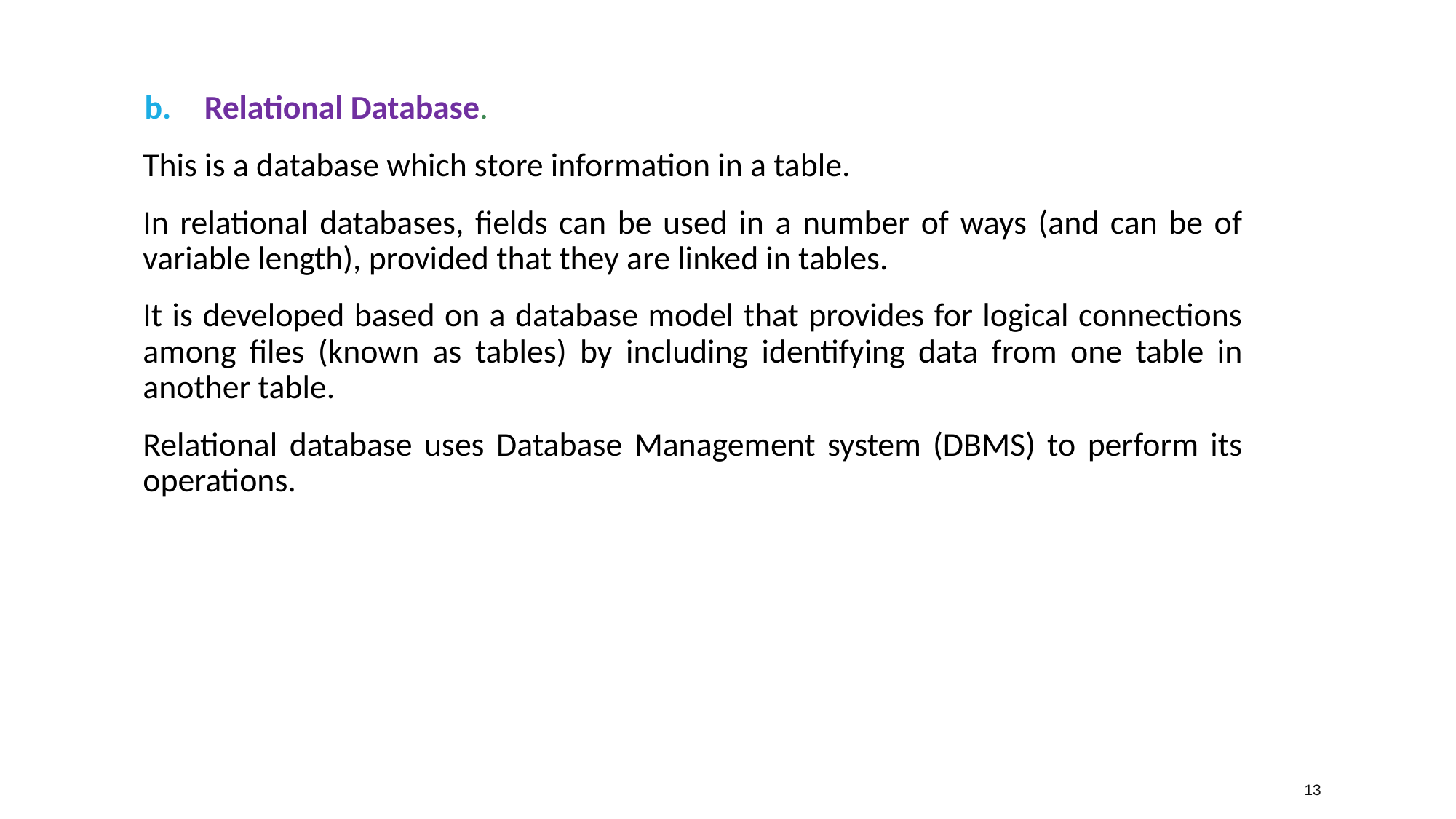

Relational Database.
This is a database which store information in a table.
In relational databases, fields can be used in a number of ways (and can be of variable length), provided that they are linked in tables.
It is developed based on a database model that provides for logical connections among files (known as tables) by including identifying data from one table in another table.
Relational database uses Database Management system (DBMS) to perform its operations.

13